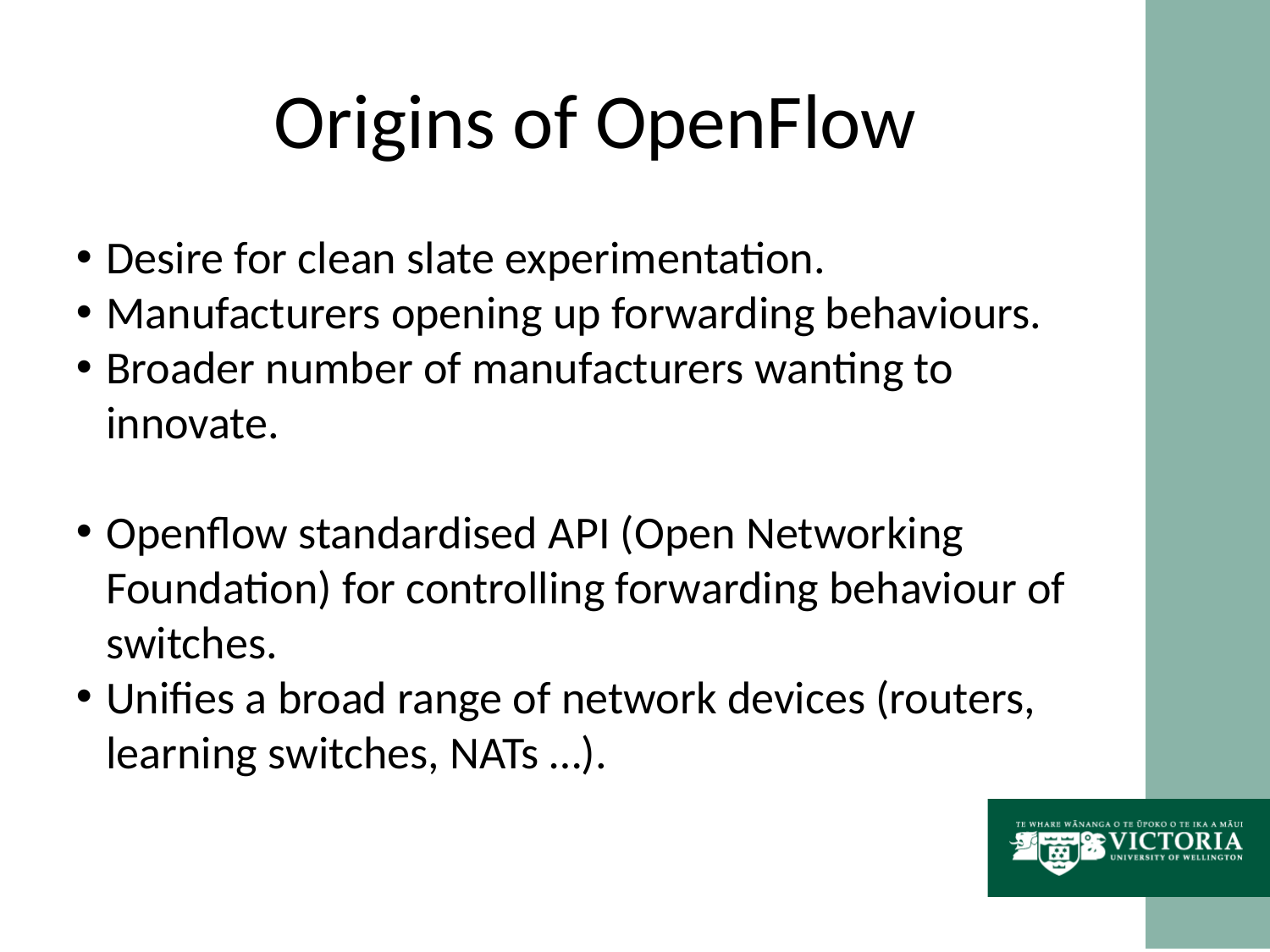

Origins of OpenFlow
Desire for clean slate experimentation.
Manufacturers opening up forwarding behaviours.
Broader number of manufacturers wanting to innovate.

Openflow standardised API (Open Networking Foundation) for controlling forwarding behaviour of switches.
Unifies a broad range of network devices (routers, learning switches, NATs …).